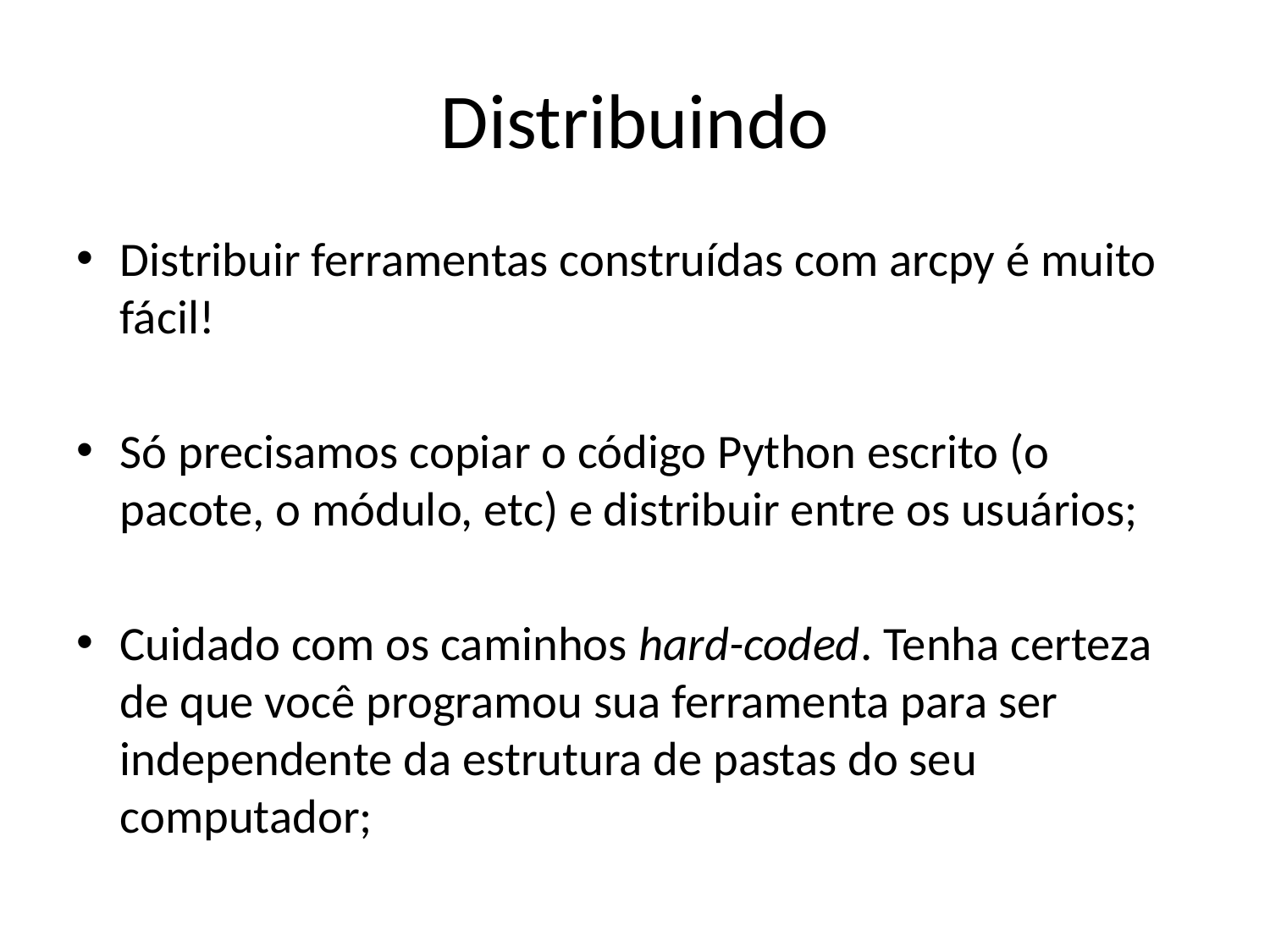

# Distribuindo
Distribuir ferramentas construídas com arcpy é muito fácil!

Só precisamos copiar o código Python escrito (o pacote, o módulo, etc) e distribuir entre os usuários;

Cuidado com os caminhos hard-coded. Tenha certeza de que você programou sua ferramenta para ser independente da estrutura de pastas do seu computador;